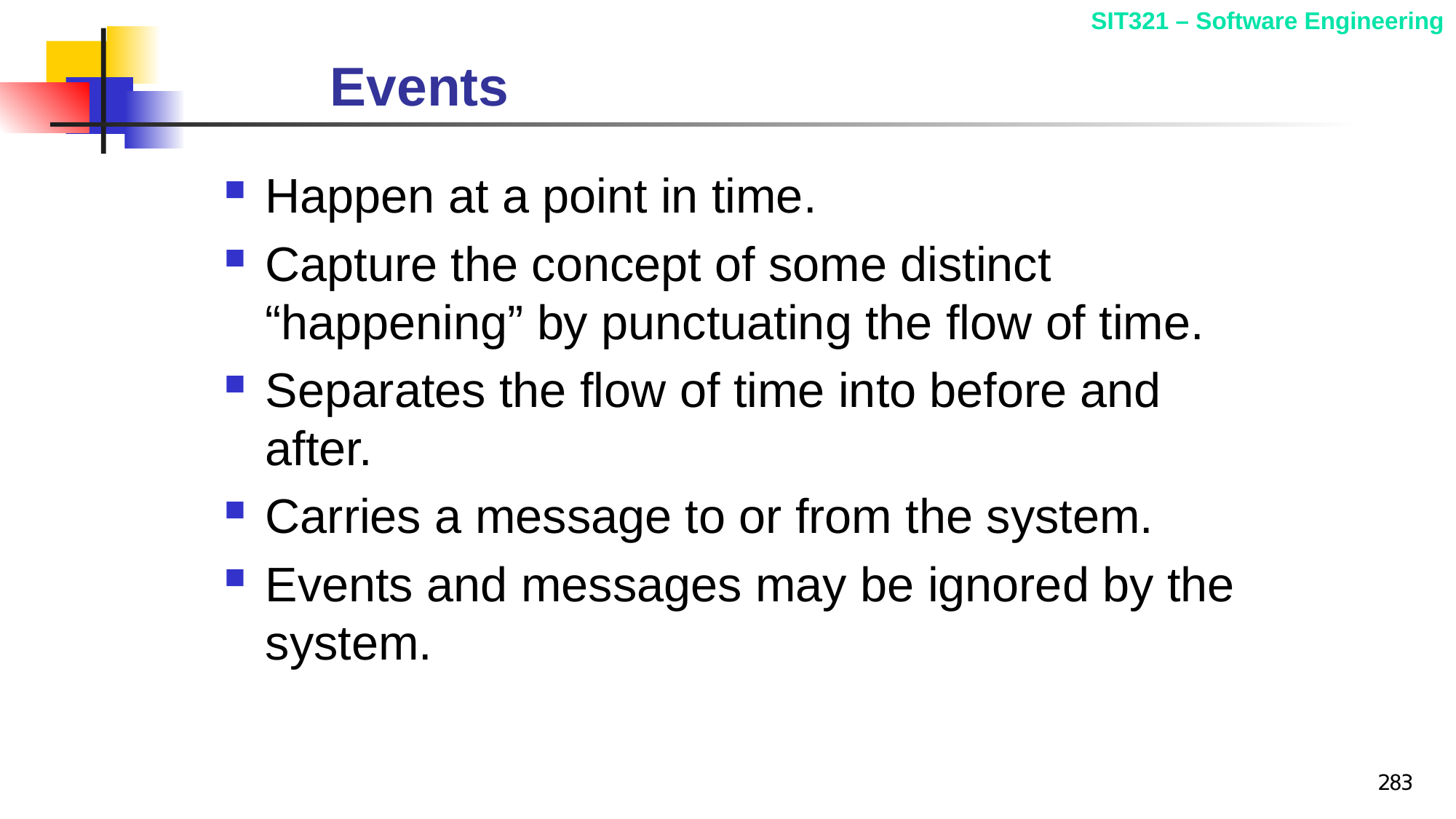

# Events
Happen at a point in time.
Capture the concept of some distinct “happening” by punctuating the flow of time.
Separates the flow of time into before and after.
Carries a message to or from the system.
Events and messages may be ignored by the system.
283